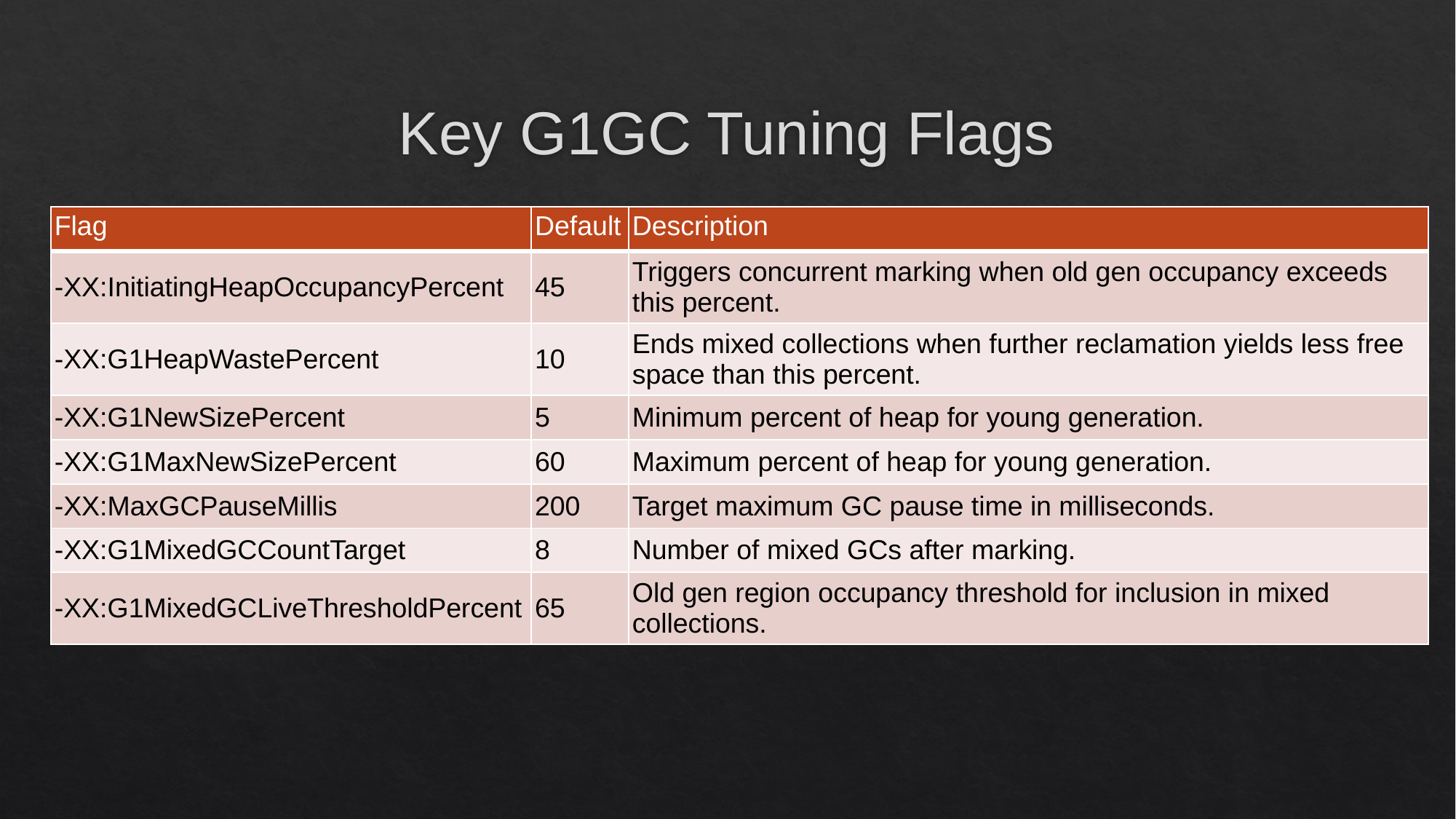

# Key G1GC Tuning Flags
| Flag | Default | Description |
| --- | --- | --- |
| -XX:InitiatingHeapOccupancyPercent | 45 | Triggers concurrent marking when old gen occupancy exceeds this percent. |
| -XX:G1HeapWastePercent | 10 | Ends mixed collections when further reclamation yields less free space than this percent. |
| -XX:G1NewSizePercent | 5 | Minimum percent of heap for young generation. |
| -XX:G1MaxNewSizePercent | 60 | Maximum percent of heap for young generation. |
| -XX:MaxGCPauseMillis | 200 | Target maximum GC pause time in milliseconds. |
| -XX:G1MixedGCCountTarget | 8 | Number of mixed GCs after marking. |
| -XX:G1MixedGCLiveThresholdPercent | 65 | Old gen region occupancy threshold for inclusion in mixed collections. |